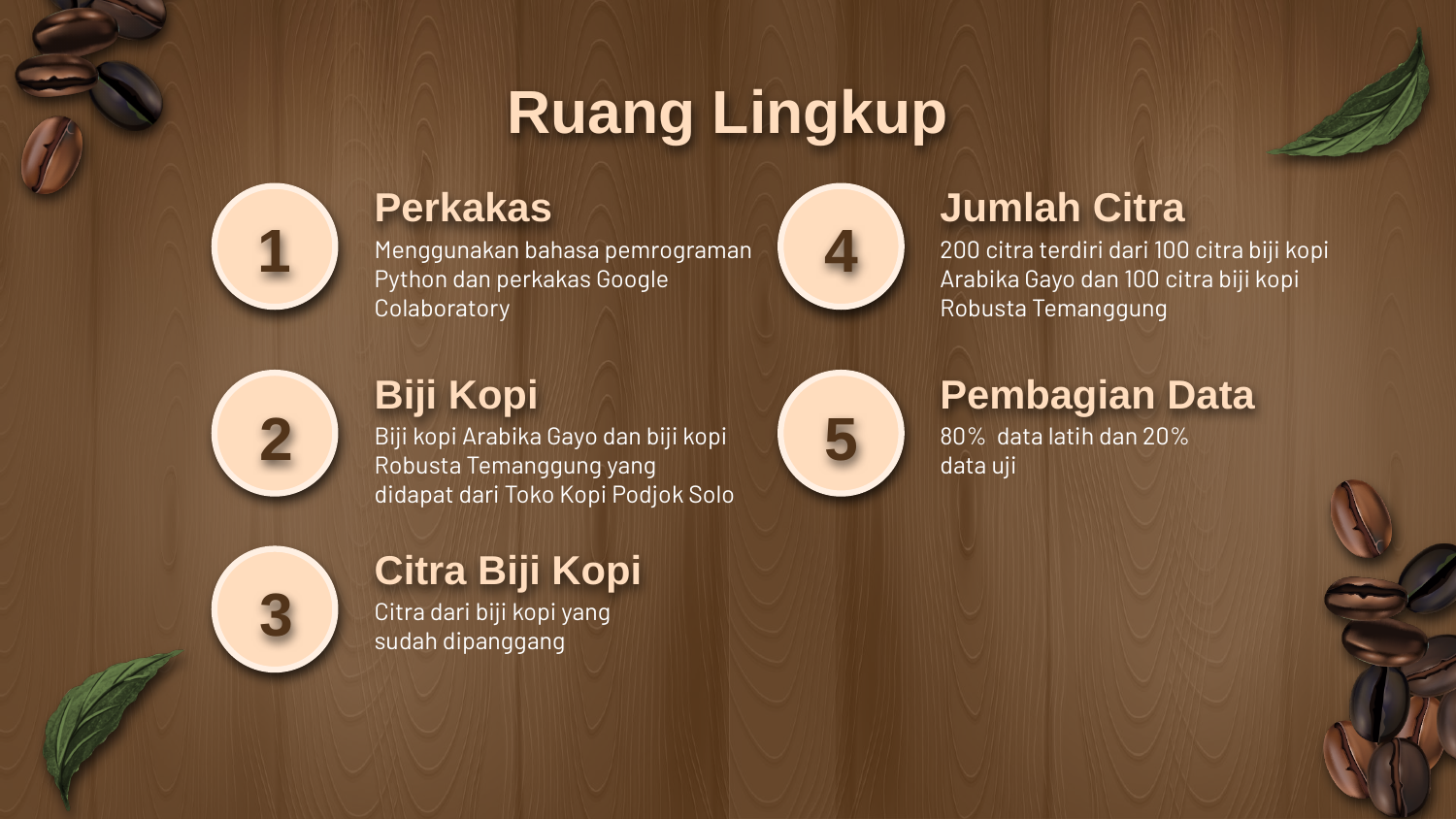

Ruang Lingkup

# Perkakas
Jumlah Citra
1
4
Menggunakan bahasa pemrograman Python dan perkakas Google Colaboratory
200 citra terdiri dari 100 citra biji kopi Arabika Gayo dan 100 citra biji kopi Robusta Temanggung

Biji Kopi
Pembagian Data
2
5
Biji kopi Arabika Gayo dan biji kopi Robusta Temanggung yang didapat dari Toko Kopi Podjok Solo
80%  data latih dan 20% data uji

Citra Biji Kopi
3
Citra dari biji kopi yang sudah dipanggang